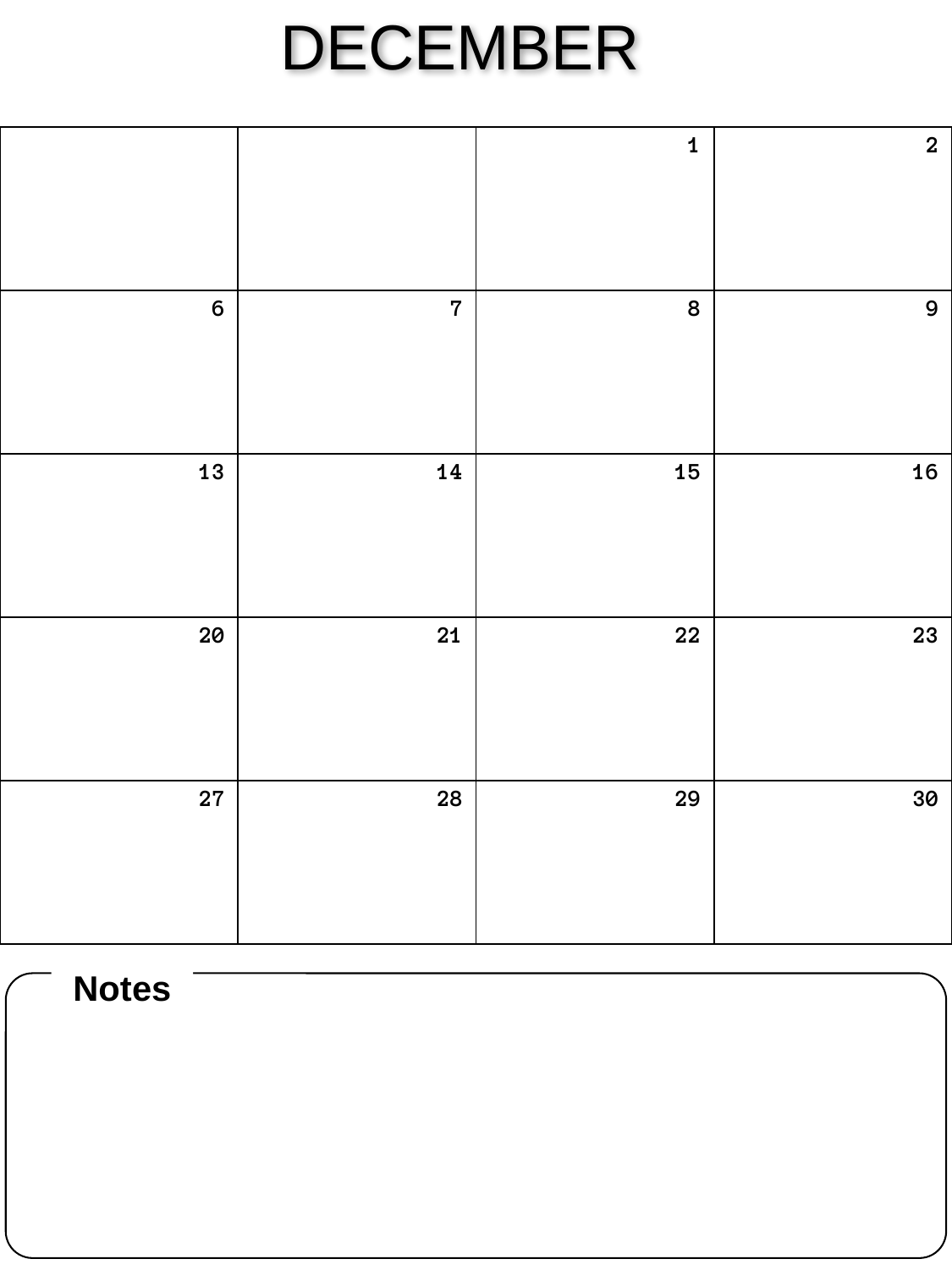

DECEMBER
|  |  | 1 | 2 |
| --- | --- | --- | --- |
| 6 | 7 | 8 | 9 |
| 13 | 14 | 15 | 16 |
| 20 | 21 | 22 | 23 |
| 27 | 28 | 29 | 30 |
Notes